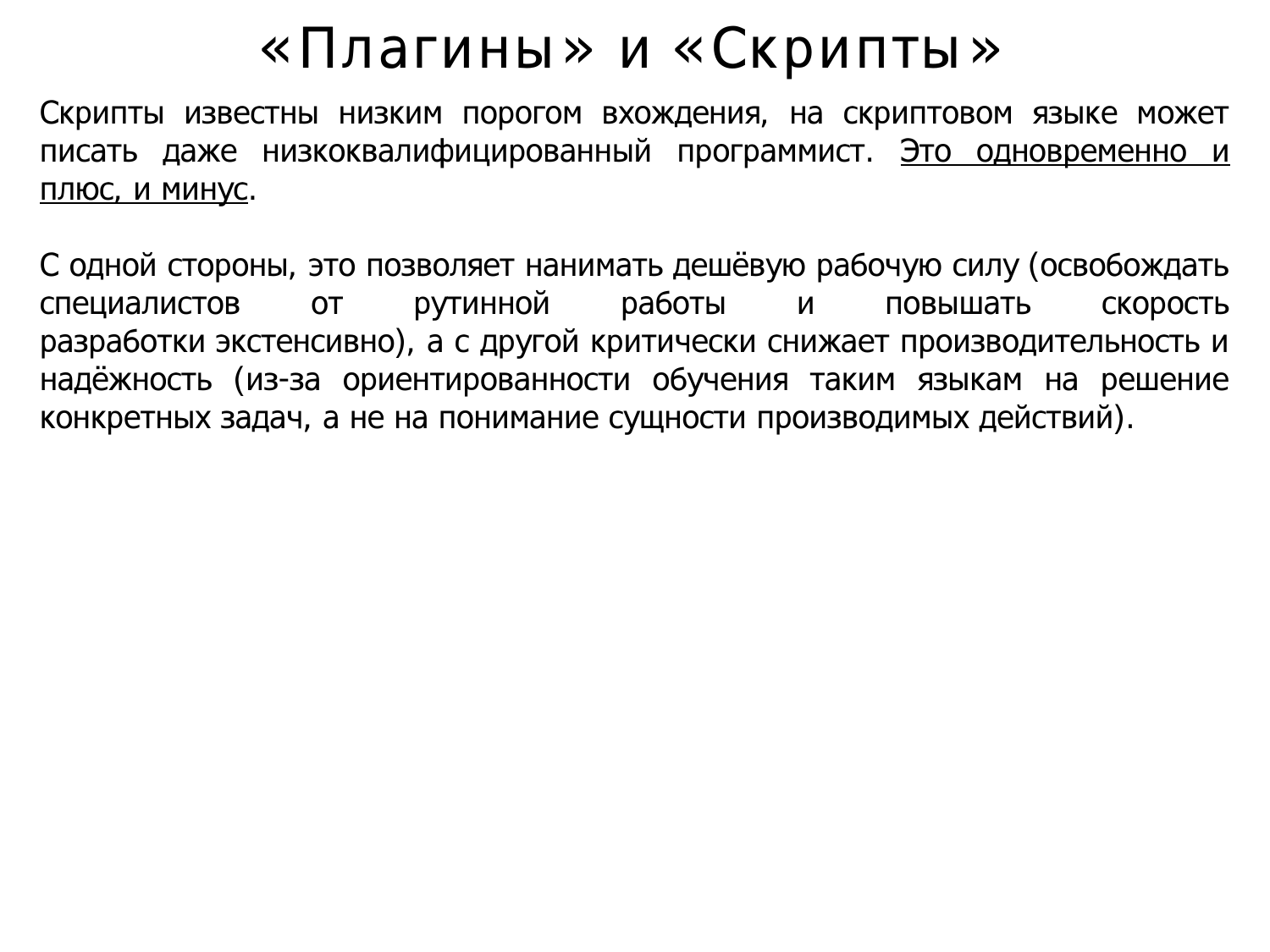

«Плагины» и «Скрипты»
Скрипты известны низким порогом вхождения, на скриптовом языке может писать даже низкоквалифицированный программист. Это одновременно и плюс, и минус.

С одной стороны, это позволяет нанимать дешёвую рабочую силу (освобождать специалистов от рутинной работы и повышать скорость разработки экстенсивно), а с другой критически снижает производительность и надёжность (из-за ориентированности обучения таким языкам на решение конкретных задач, а не на понимание сущности производимых действий).